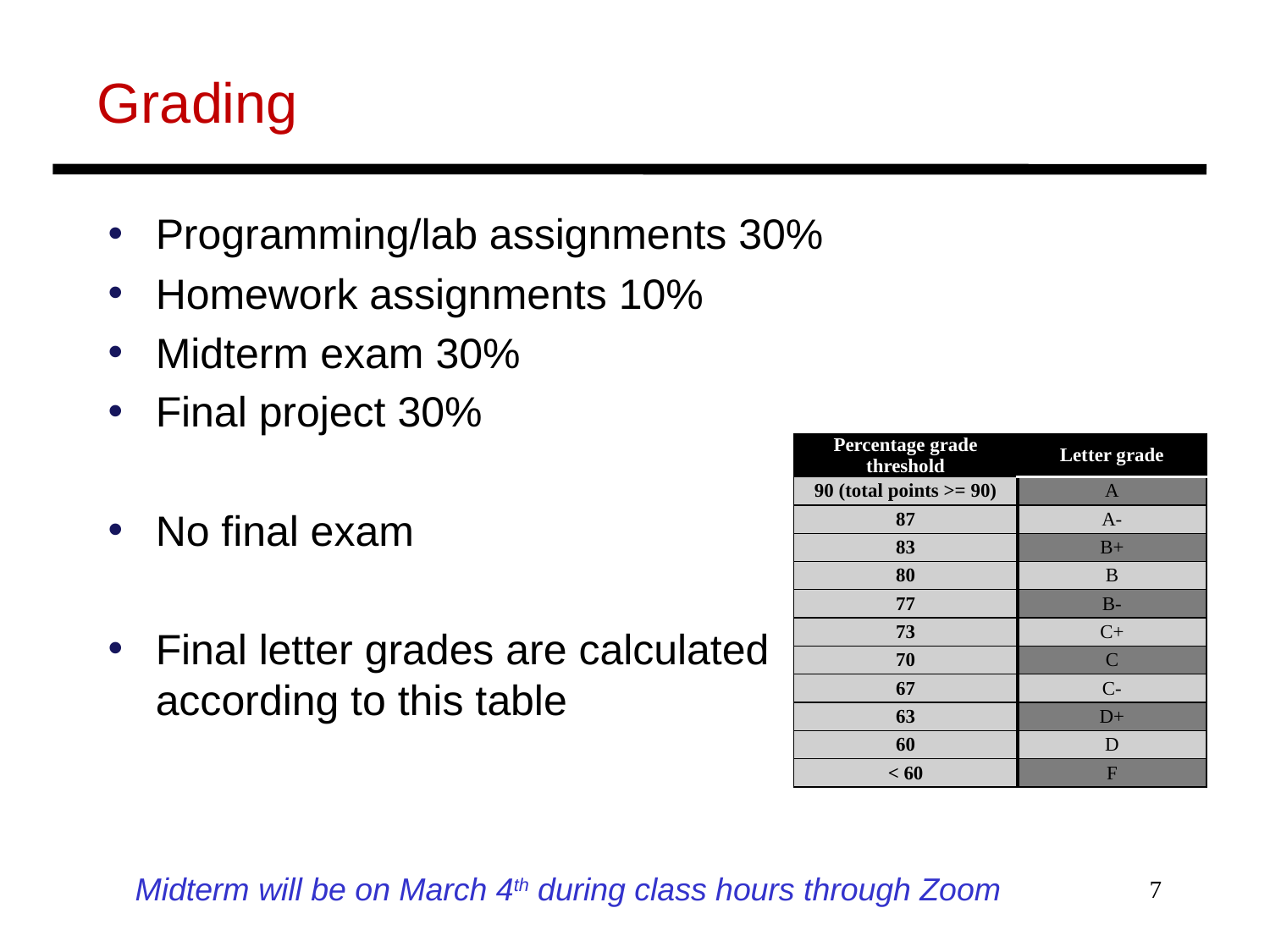

# Grading
Programming/lab assignments 30%
Homework assignments 10%
Midterm exam 30%
Final project 30%

No final exam

Final letter grades are calculated according to this table

| Percentage grade threshold | Letter grade |
| --- | --- |
| 90 (total points >= 90) | A |
| 87 | A- |
| 83 | B+ |
| 80 | B |
| 77 | B- |
| 73 | C+ |
| 70 | C |
| 67 | C- |
| 63 | D+ |
| 60 | D |
| < 60 | F |
Midterm will be on March 4th during class hours through Zoom
7